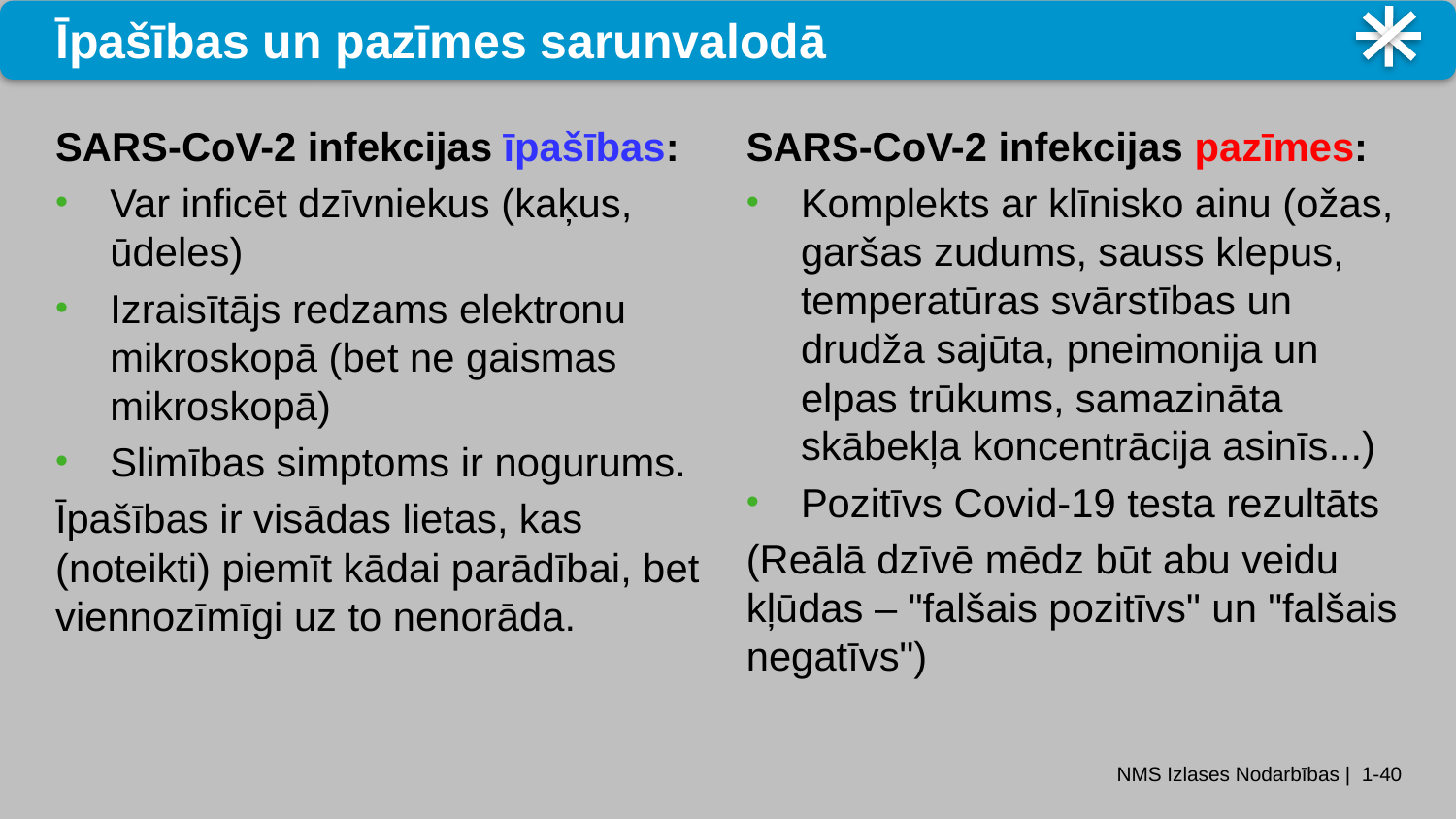

# Īpašības un pazīmes sarunvalodā
SARS-CoV-2 infekcijas īpašības:
Var inficēt dzīvniekus (kaķus, ūdeles)
Izraisītājs redzams elektronu mikroskopā (bet ne gaismas mikroskopā)
Slimības simptoms ir nogurums.
Īpašības ir visādas lietas, kas (noteikti) piemīt kādai parādībai, bet viennozīmīgi uz to nenorāda.

SARS-CoV-2 infekcijas pazīmes:
Komplekts ar klīnisko ainu (ožas, garšas zudums, sauss klepus, temperatūras svārstības un drudža sajūta, pneimonija un elpas trūkums, samazināta skābekļa koncentrācija asinīs...)
Pozitīvs Covid-19 testa rezultāts
(Reālā dzīvē mēdz būt abu veidu kļūdas – "falšais pozitīvs" un "falšais negatīvs")